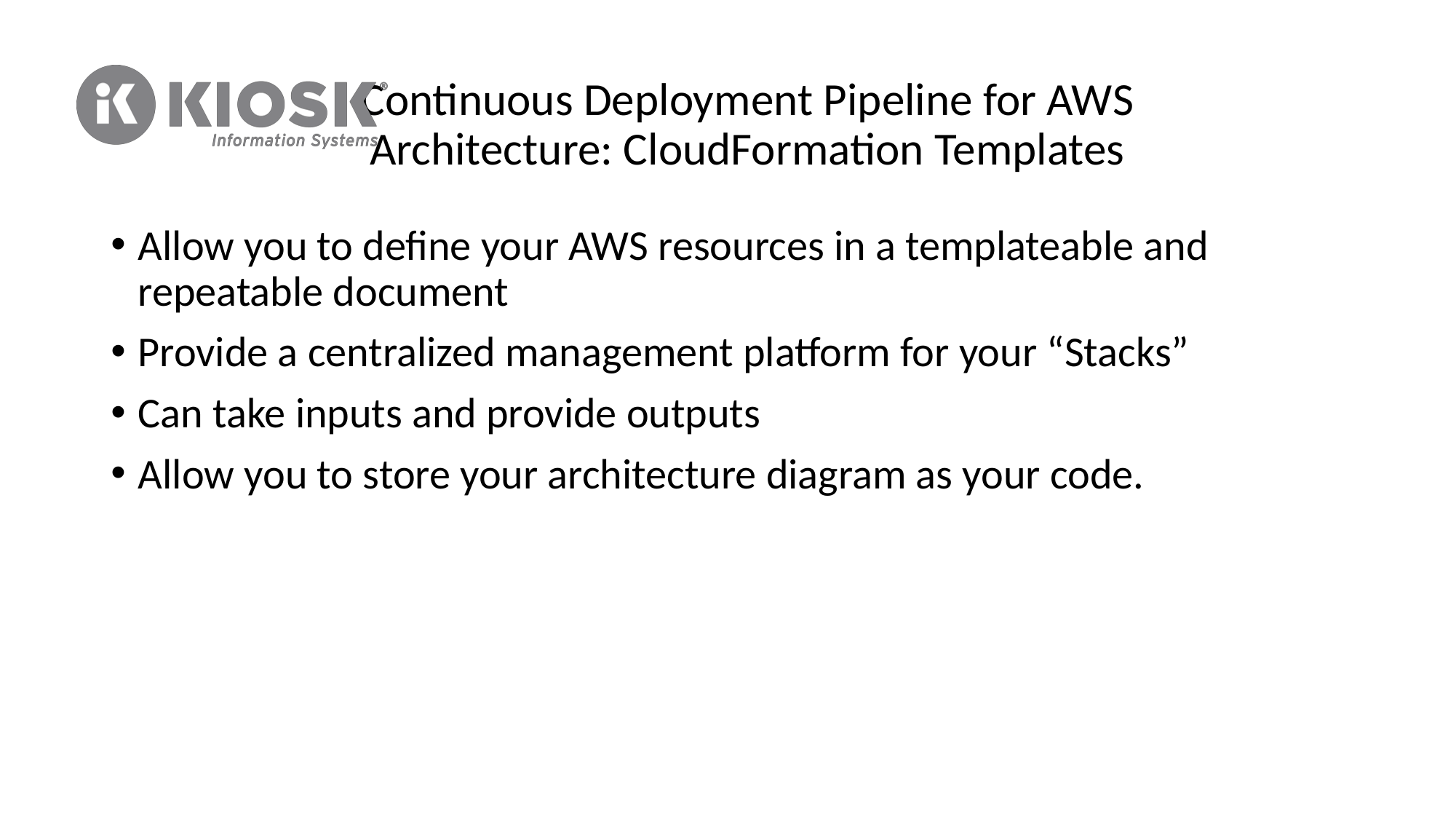

# Continuous Deployment Pipeline for AWS Architecture: CloudFormation Templates

Allow you to define your AWS resources in a templateable and repeatable document
Provide a centralized management platform for your “Stacks”
Can take inputs and provide outputs
Allow you to store your architecture diagram as your code.